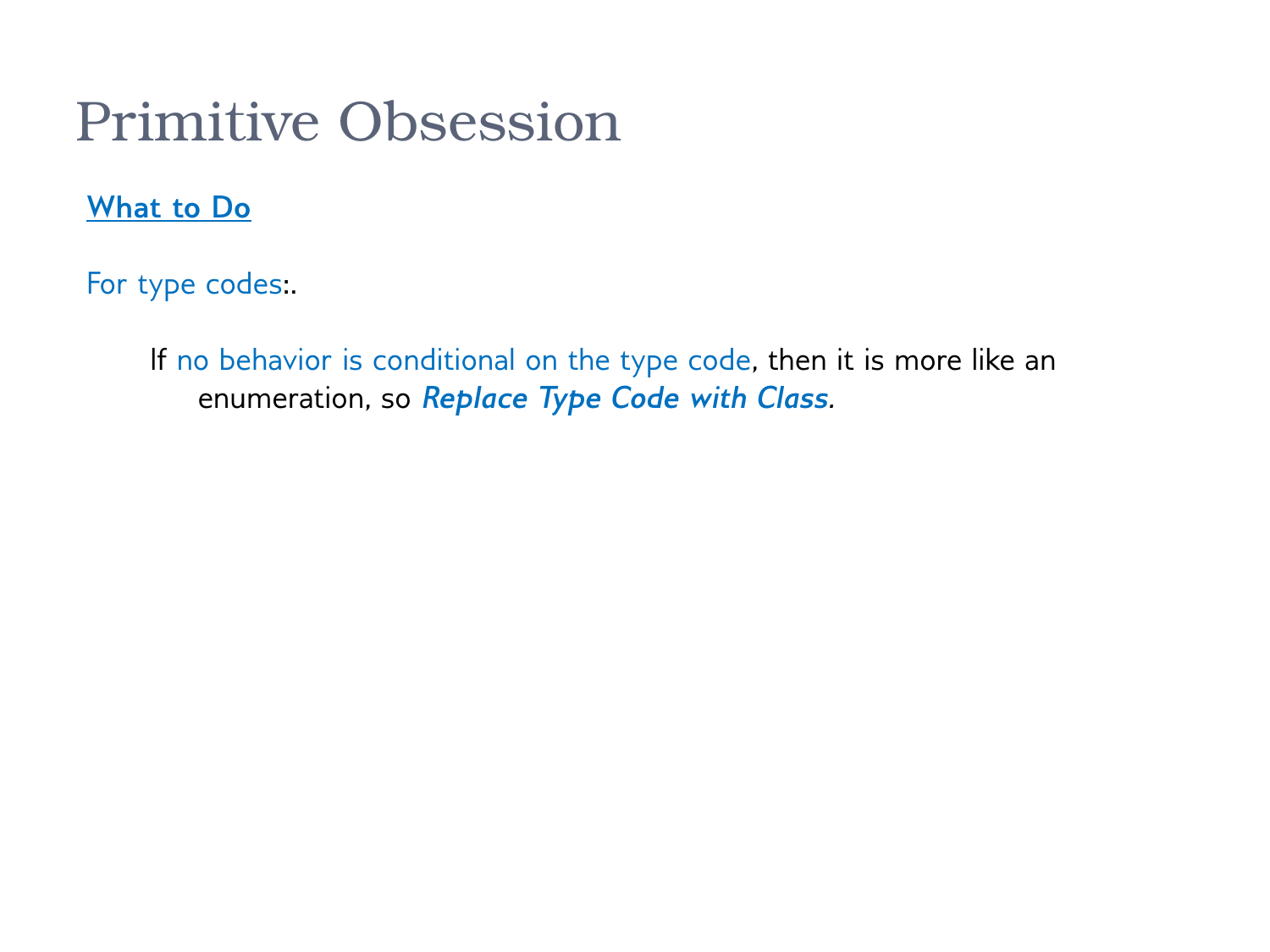

# Primitive Obsession
What to Do

For type codes:.

If no behavior is conditional on the type code, then it is more like an enumeration, so Replace Type Code with Class.